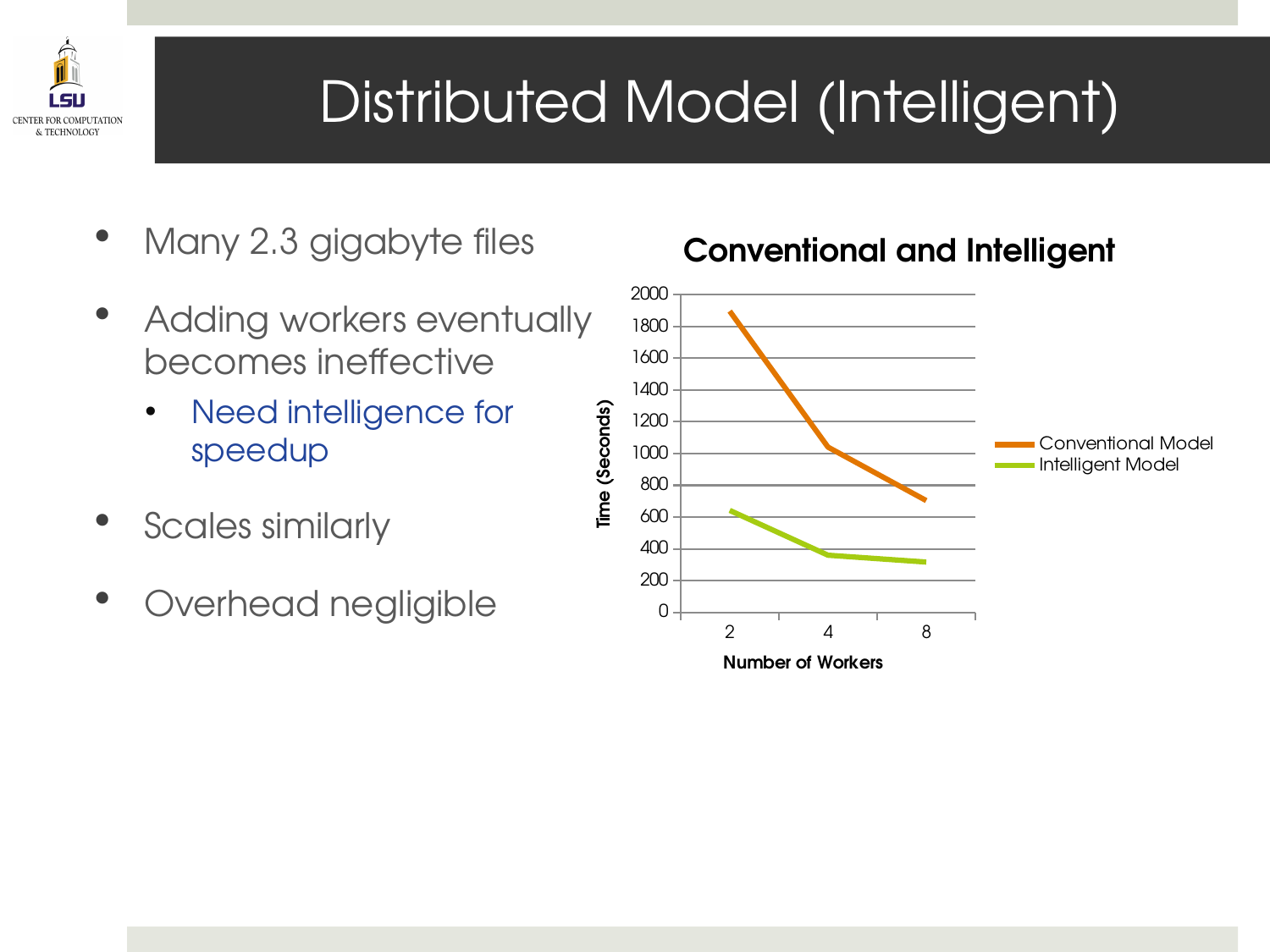

# Distributed Model (Intelligent)
Many 2.3 gigabyte files
Adding workers eventually becomes ineffective
Need intelligence for speedup
Scales similarly
Overhead negligible

### Chart: Conventional and Intelligent

| Category | Intelligent Model | Conventional Model |
|---|---|---|
| 2 | 642.0 | 1254.4270000000001 |
| 4 | 360.0 | 680.4519999999998 |
| 8 | 317.0 | 386.747 |